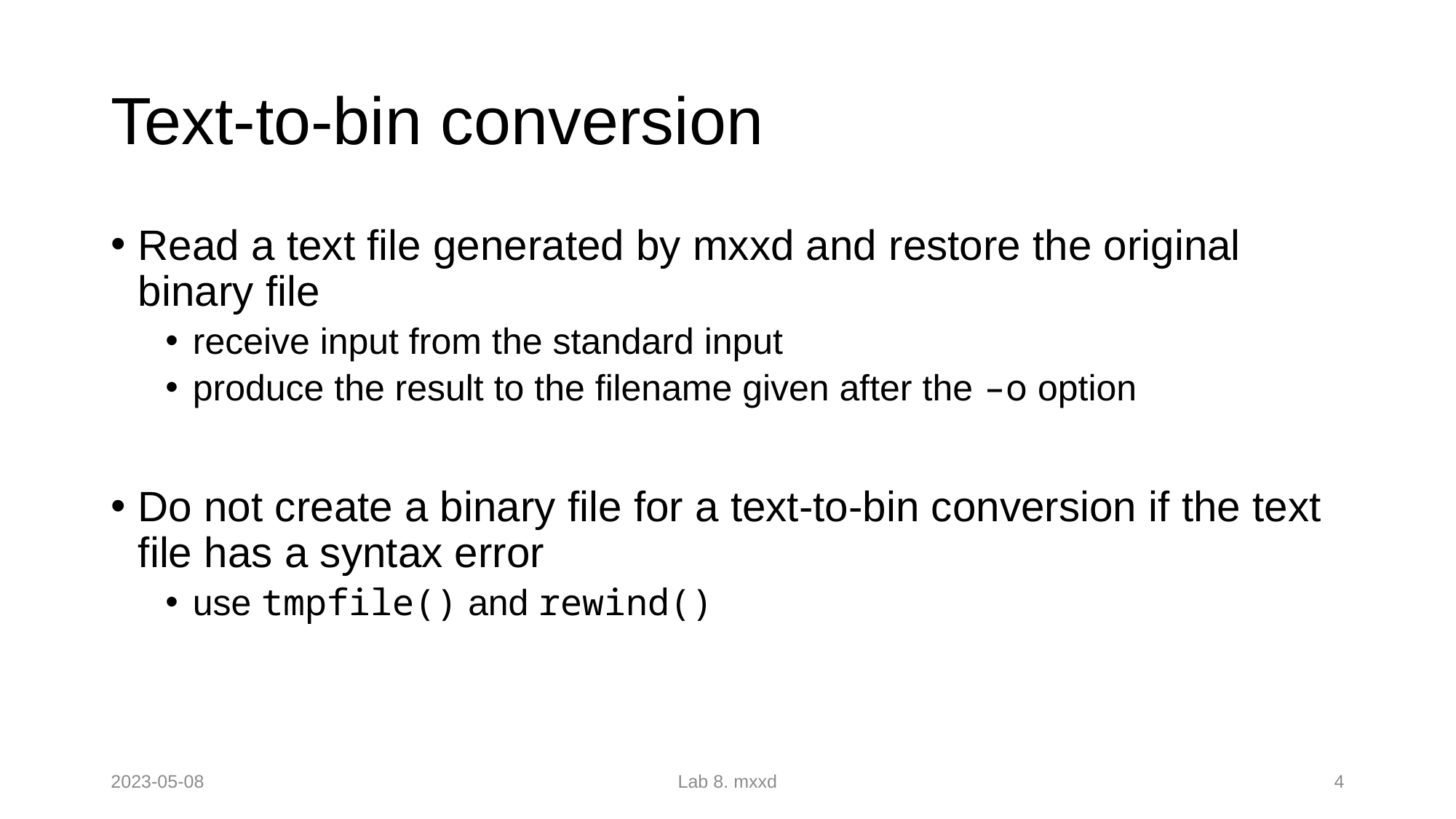

# Text-to-bin conversion
Read a text file generated by mxxd and restore the original binary file
receive input from the standard input
produce the result to the filename given after the –o option

Do not create a binary file for a text-to-bin conversion if the text file has a syntax error
use tmpfile() and rewind()

2023-05-08
Lab 8. mxxd
4